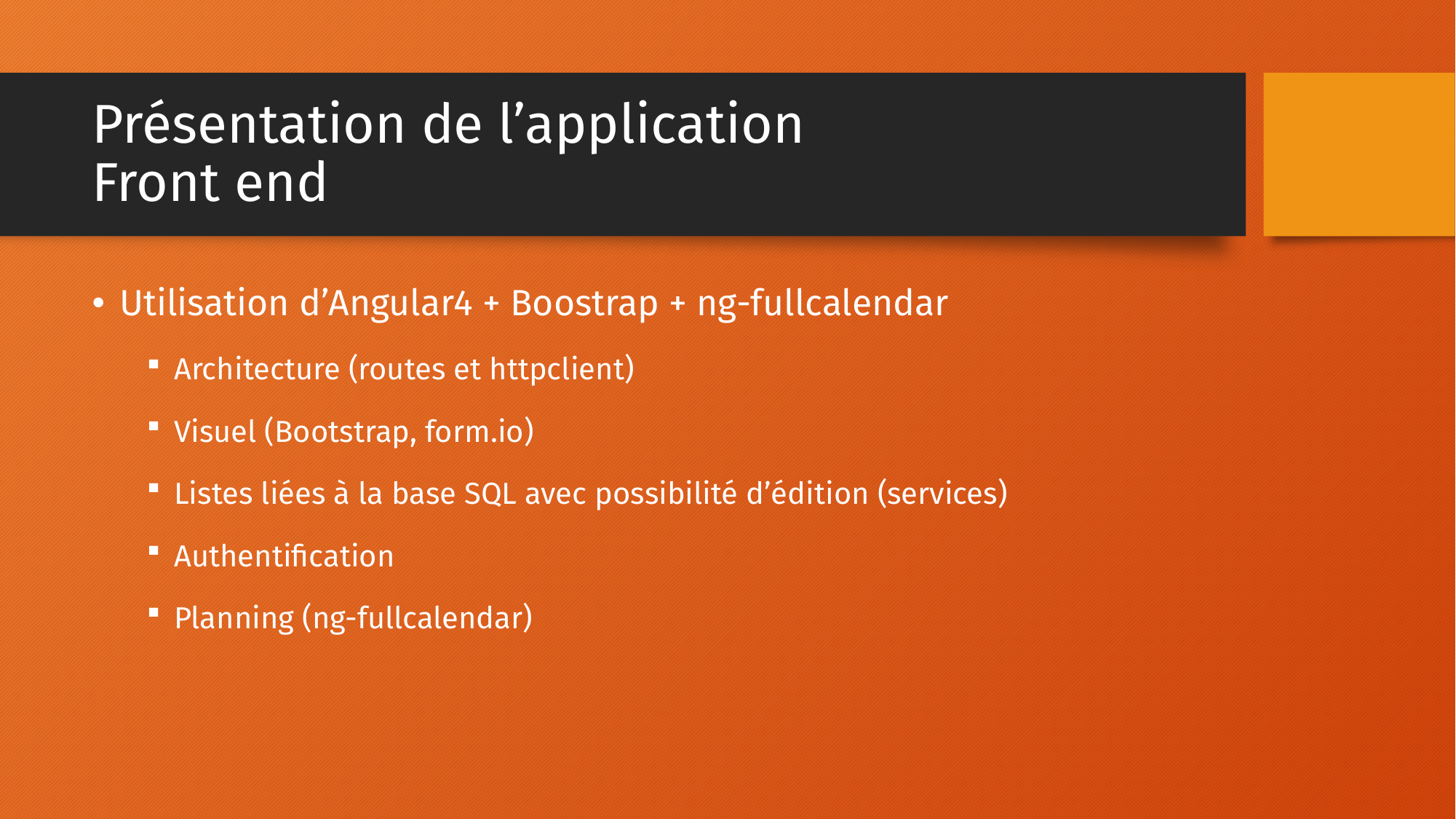

# Présentation de l’application Front end
Utilisation d’Angular4 + Boostrap + ng-fullcalendar
Architecture (routes et httpclient)
Visuel (Bootstrap, form.io)
Listes liées à la base SQL avec possibilité d’édition (services)
Authentification
Planning (ng-fullcalendar)